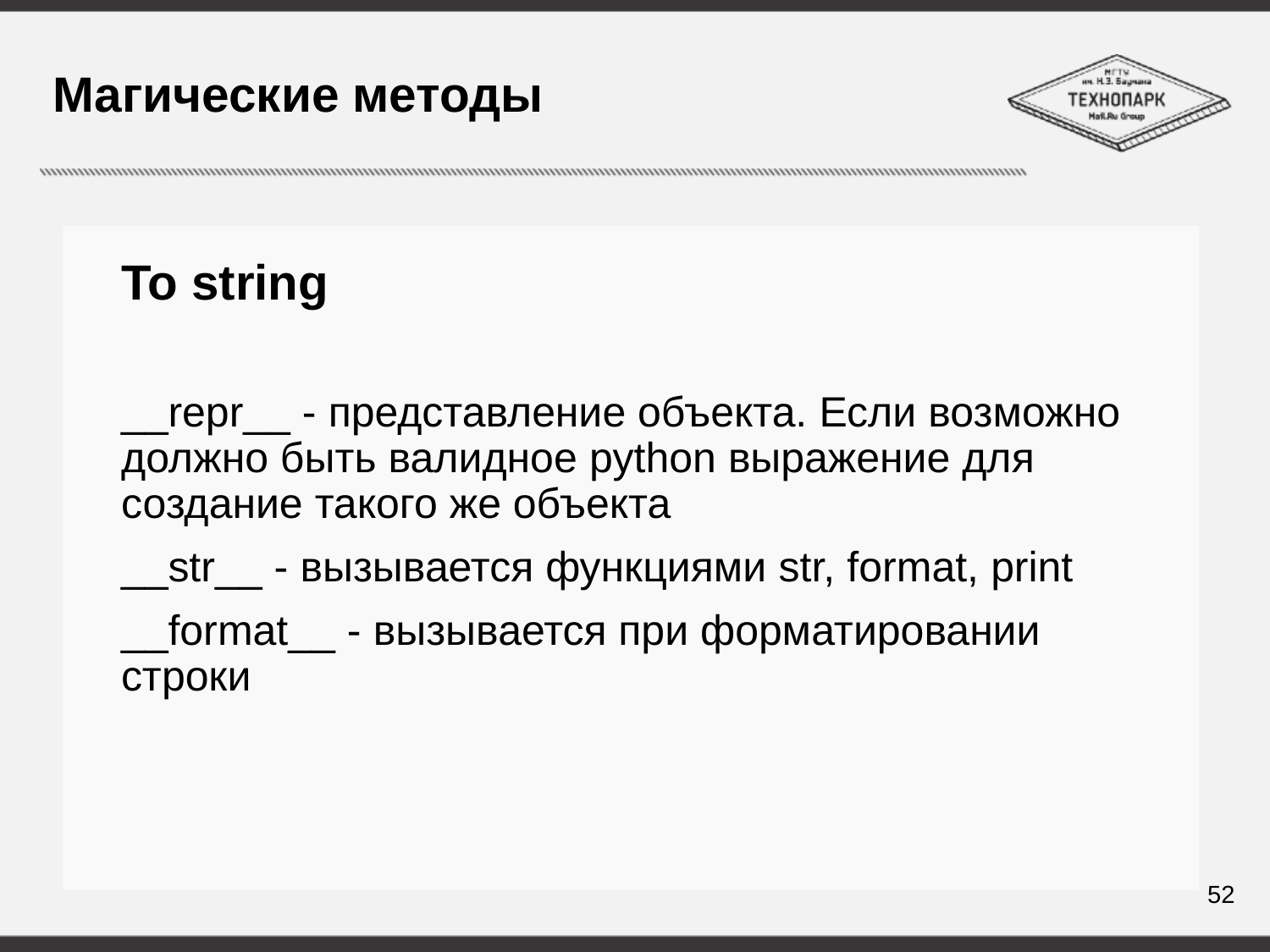

# Магические методы
To string
__repr__ - представление объекта. Если возможно должно быть валидное python выражение для создание такого же объекта
__str__ - вызывается функциями str, format, print
__format__ - вызывается при форматировании строки
52